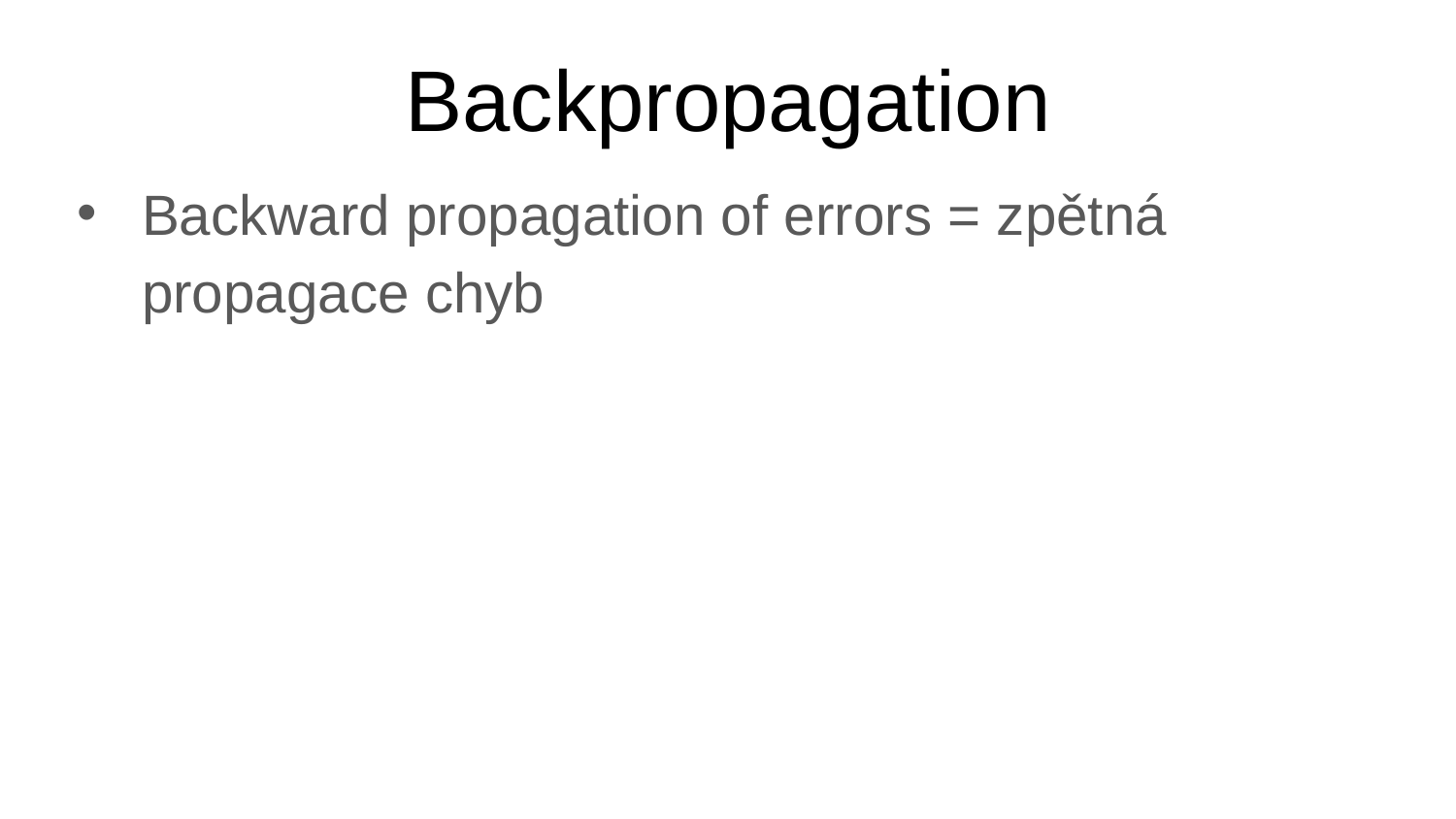

# Backpropagation
Backward propagation of errors = zpětná propagace chyb